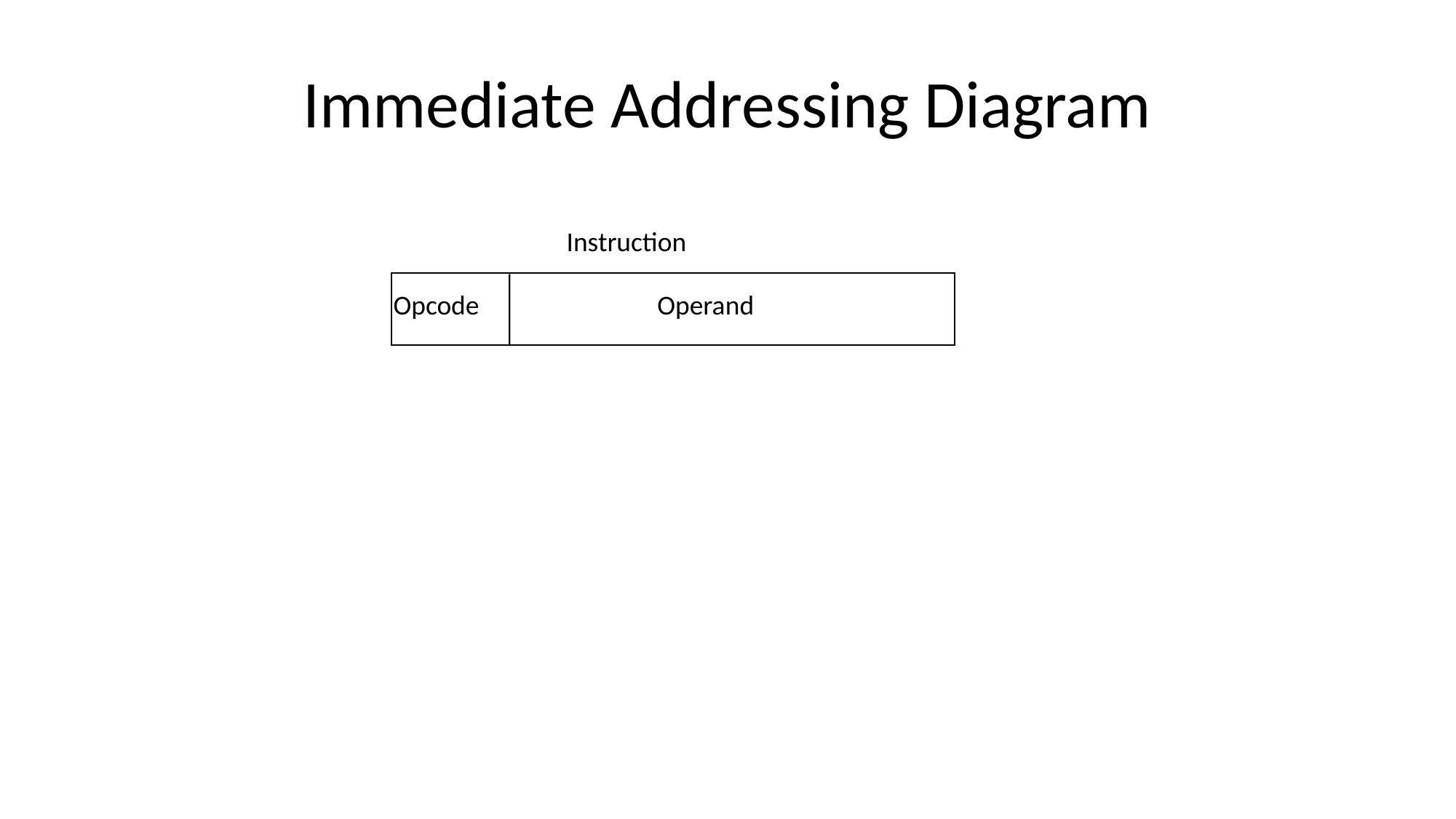

# Immediate Addressing Diagram
Instruction

Opcode
Operand